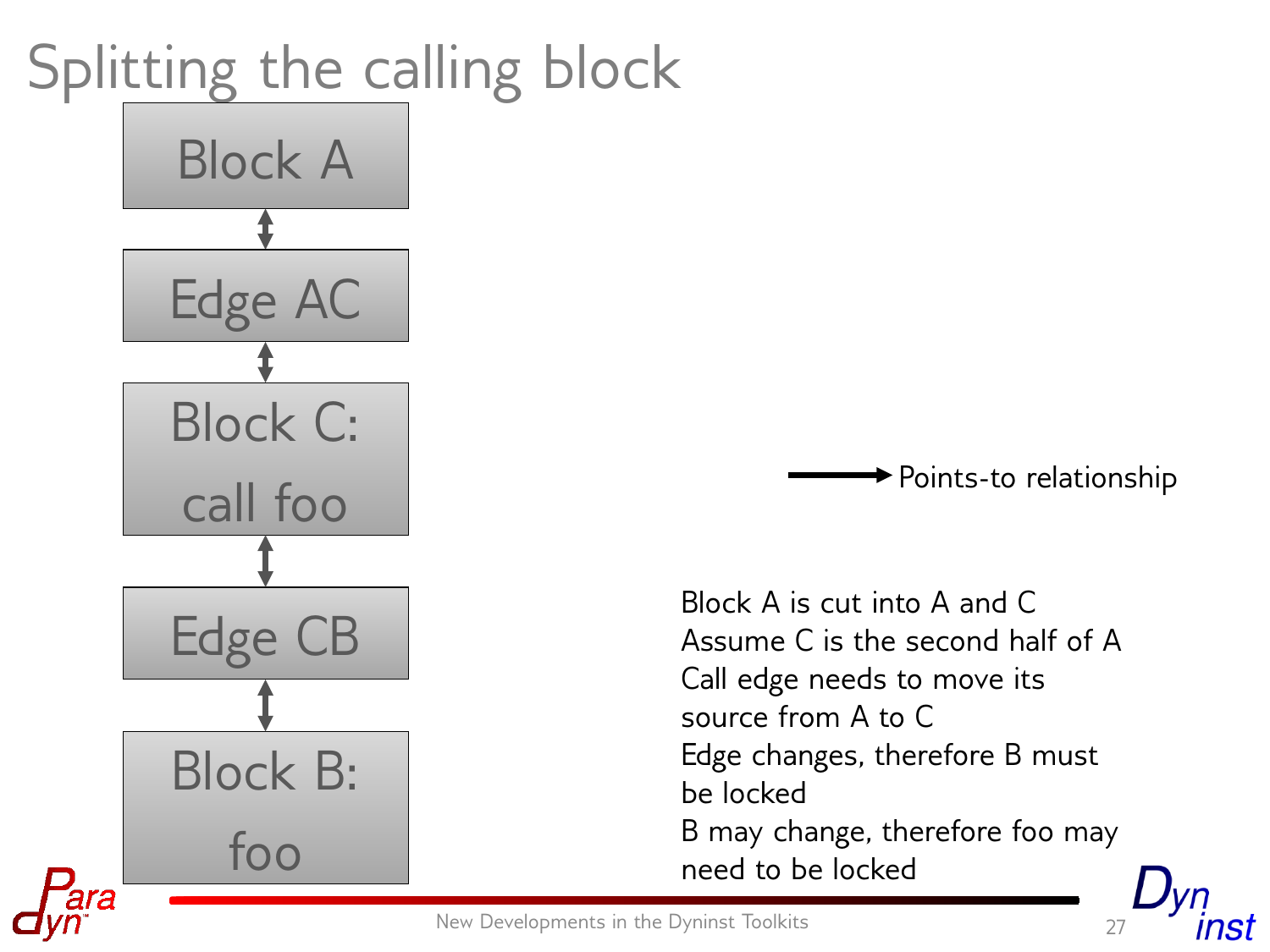

# Splitting the calling block
Block A
Edge AC
Block C:
call foo
Points-to relationship
Block A is cut into A and C
Assume C is the second half of A
Call edge needs to move its source from A to C
Edge changes, therefore B must be locked
B may change, therefore foo may need to be locked
Edge CB
Block B:
foo
27